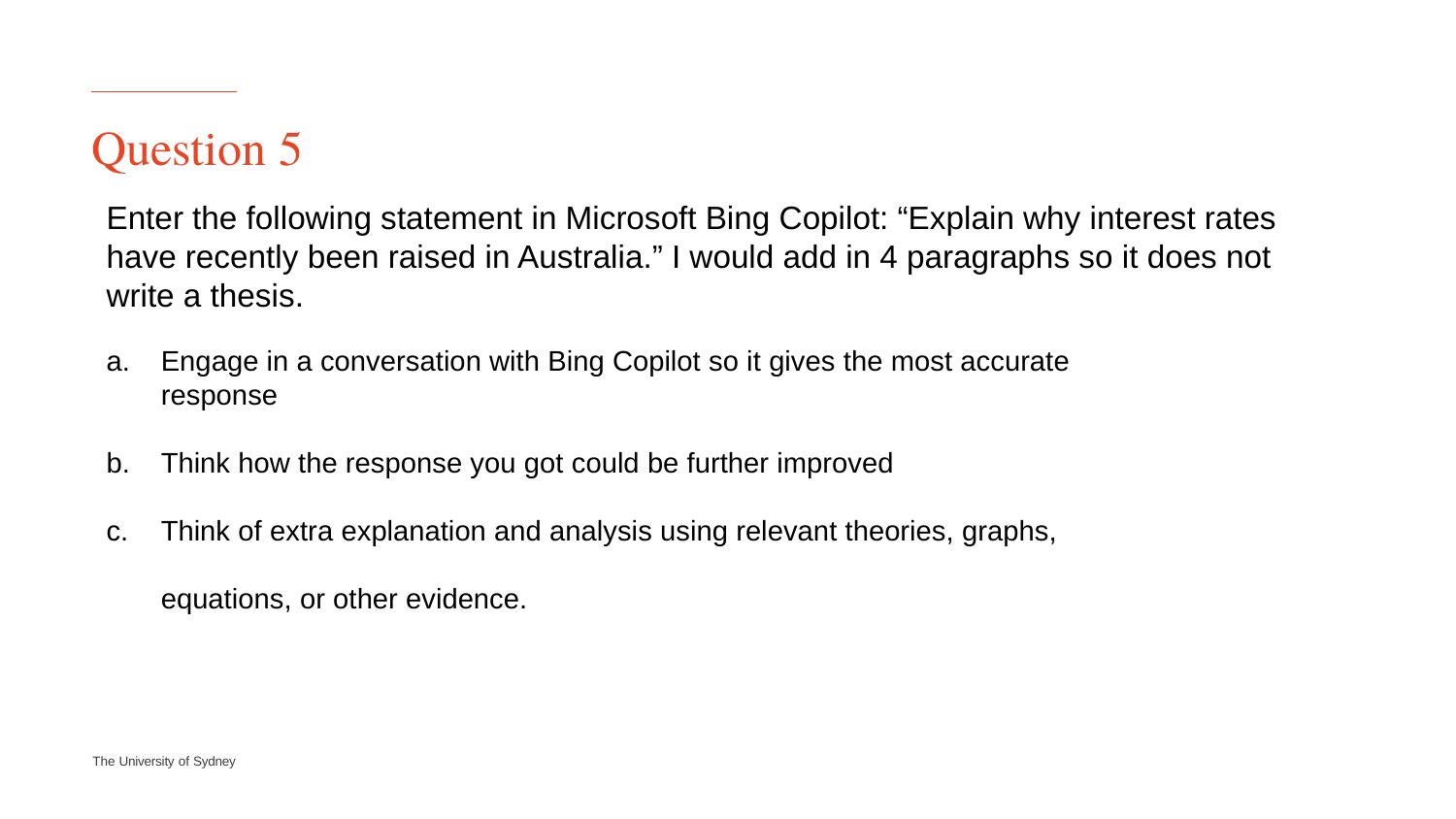

# Question 5
Enter the following statement in Microsoft Bing Copilot: “Explain why interest rates have recently been raised in Australia.” I would add in 4 paragraphs so it does not write a thesis.
Engage in a conversation with Bing Copilot so it gives the most accurate response
Think how the response you got could be further improved
Think of extra explanation and analysis using relevant theories, graphs, equations, or other evidence.